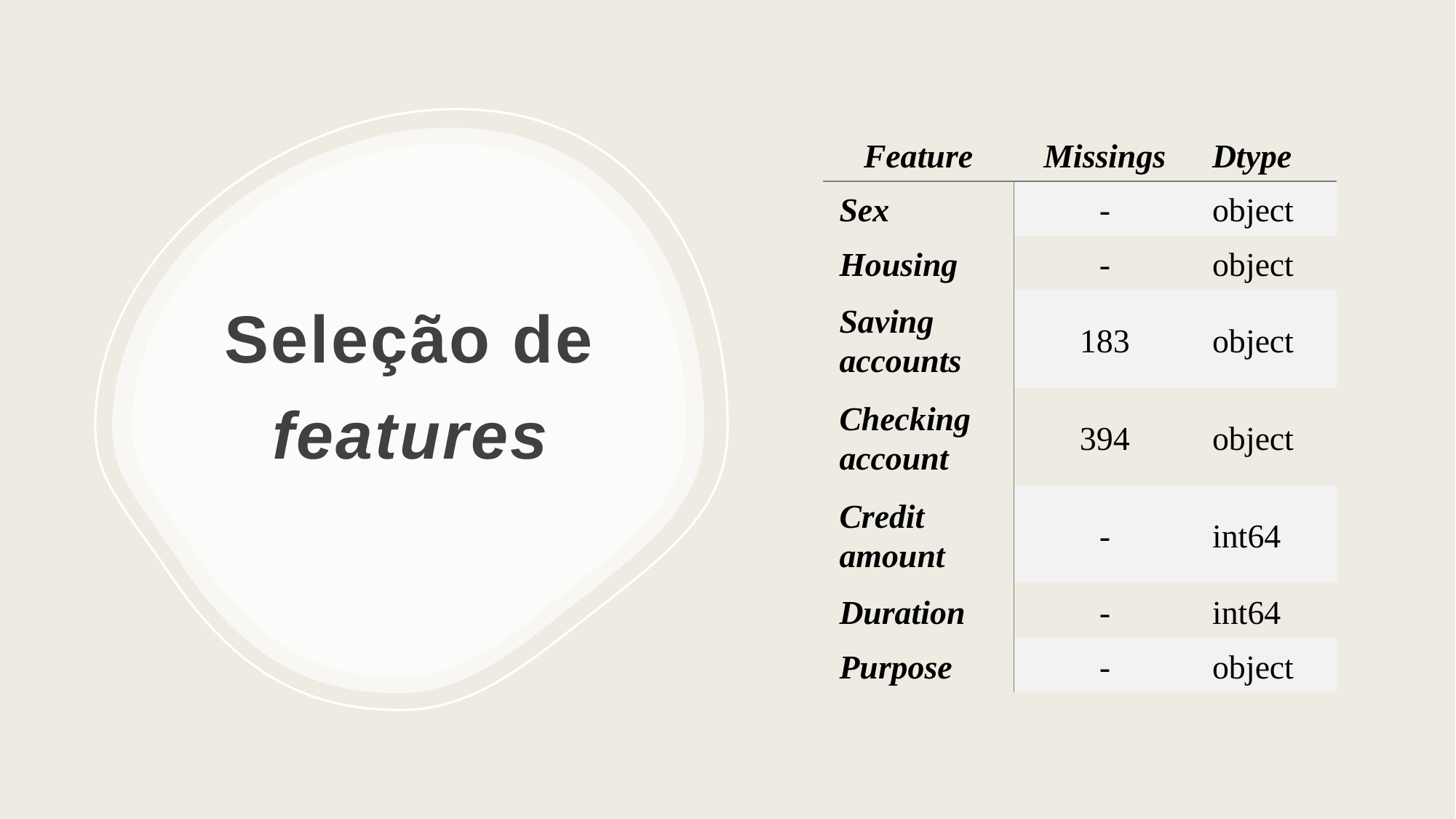

| Feature | Missings | Dtype |
| --- | --- | --- |
| Sex | - | object |
| Housing | - | object |
| Saving accounts | 183 | object |
| Checking account | 394 | object |
| Credit amount | - | int64 |
| Duration | - | int64 |
| Purpose | - | object |

# Seleção de features